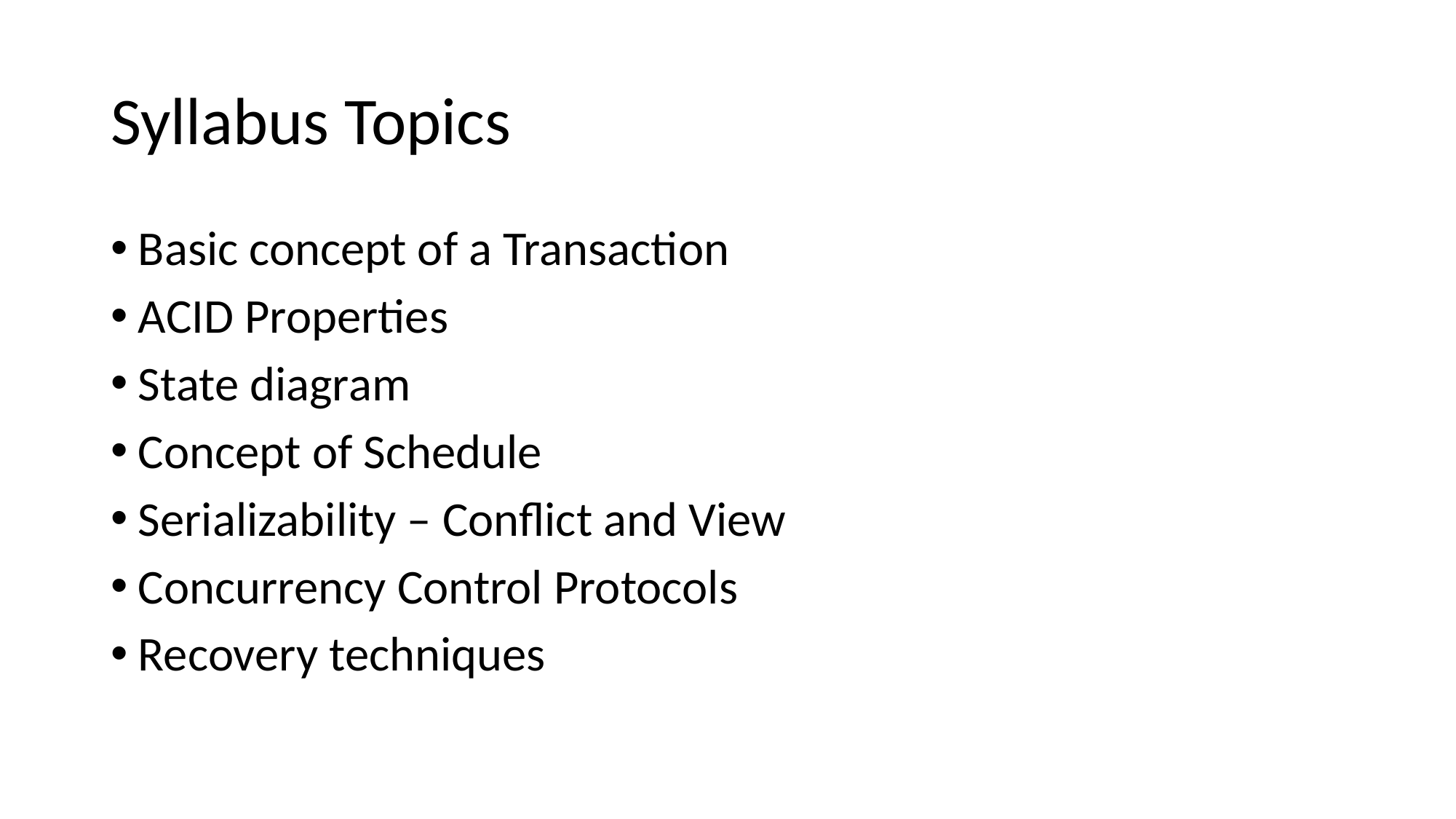

# Syllabus Topics
Basic concept of a Transaction
ACID Properties
State diagram
Concept of Schedule
Serializability – Conflict and View
Concurrency Control Protocols
Recovery techniques